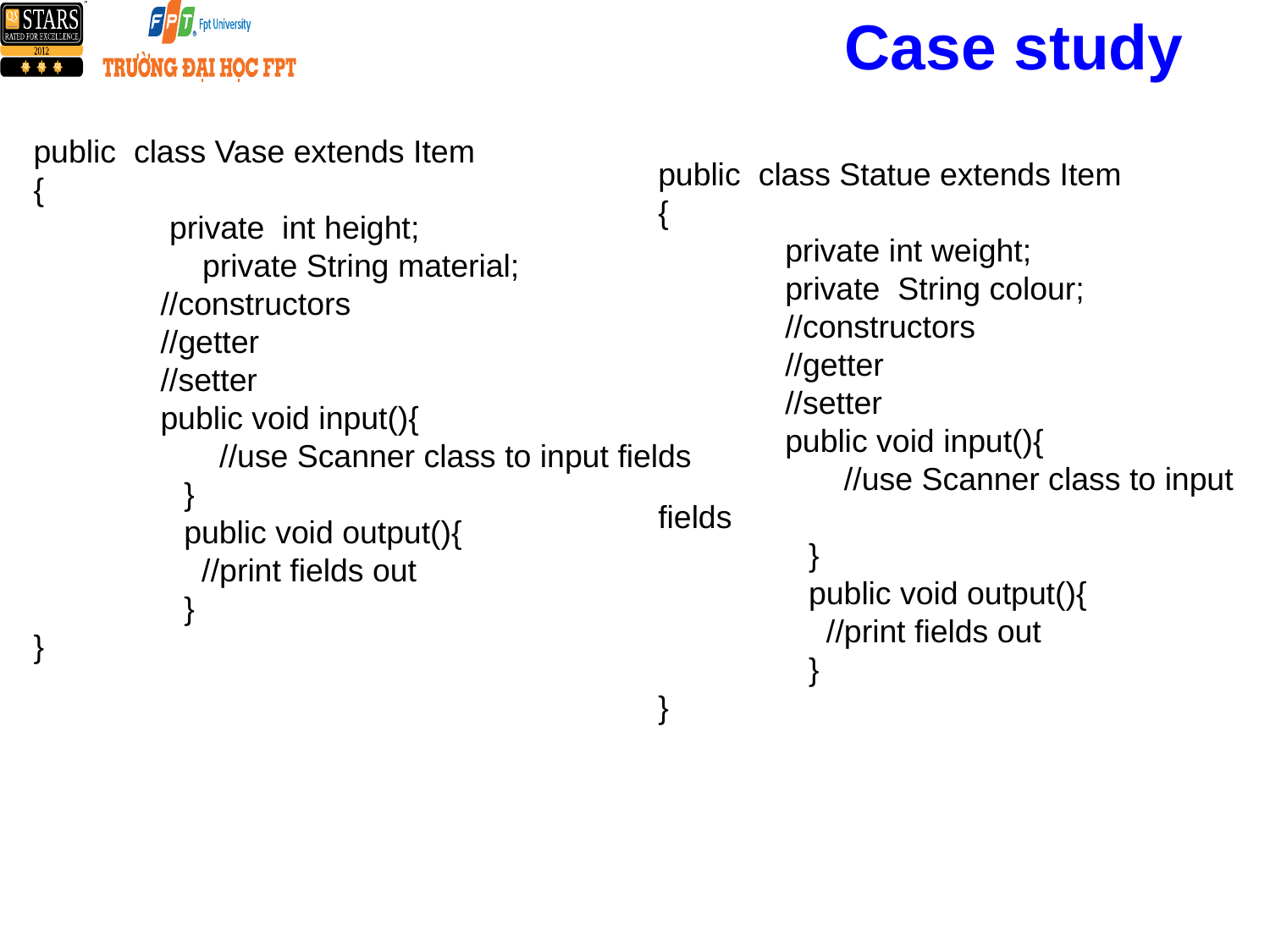

# Case study
public  class Vase extends Item
{
	 private  int height;
                   private String material;
	//constructors
	//getter
	//setter
	public void input(){
                     //use Scanner class to input fields
                 }
                 public void output(){
                   //print fields out
                 }
}
public  class Statue extends Item
{
	private int weight;
	private  String colour;
	//constructors
	//getter
	//setter
	public void input(){
                     //use Scanner class to input fields
                 }
                 public void output(){
                   //print fields out
                 }
}